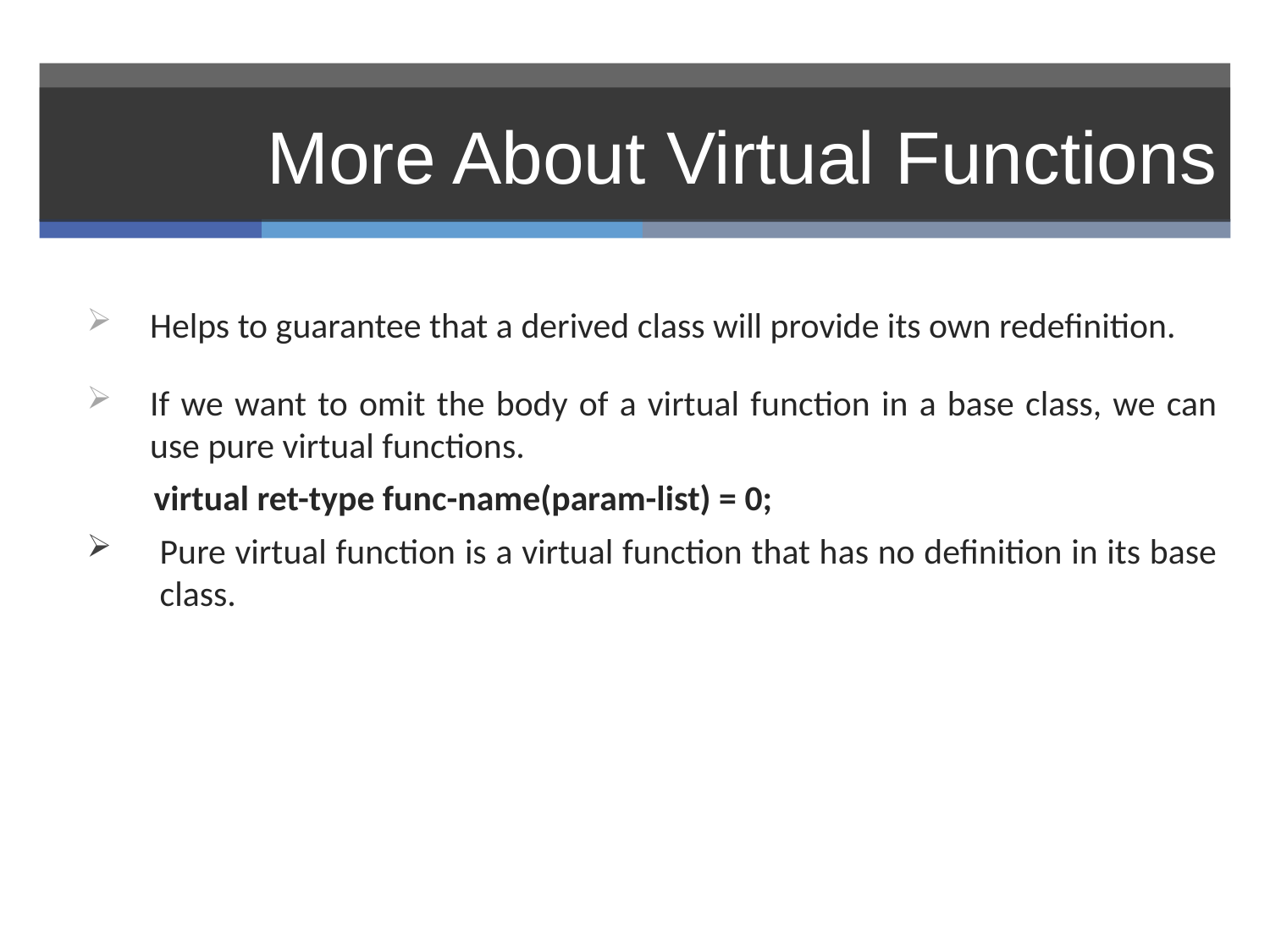

# More About Virtual Functions
Helps to guarantee that a derived class will provide its own redefinition.
If we want to omit the body of a virtual function in a base class, we can use pure virtual functions.
  virtual ret-type func-name(param-list) = 0;
Pure virtual function is a virtual function that has no definition in its base class.